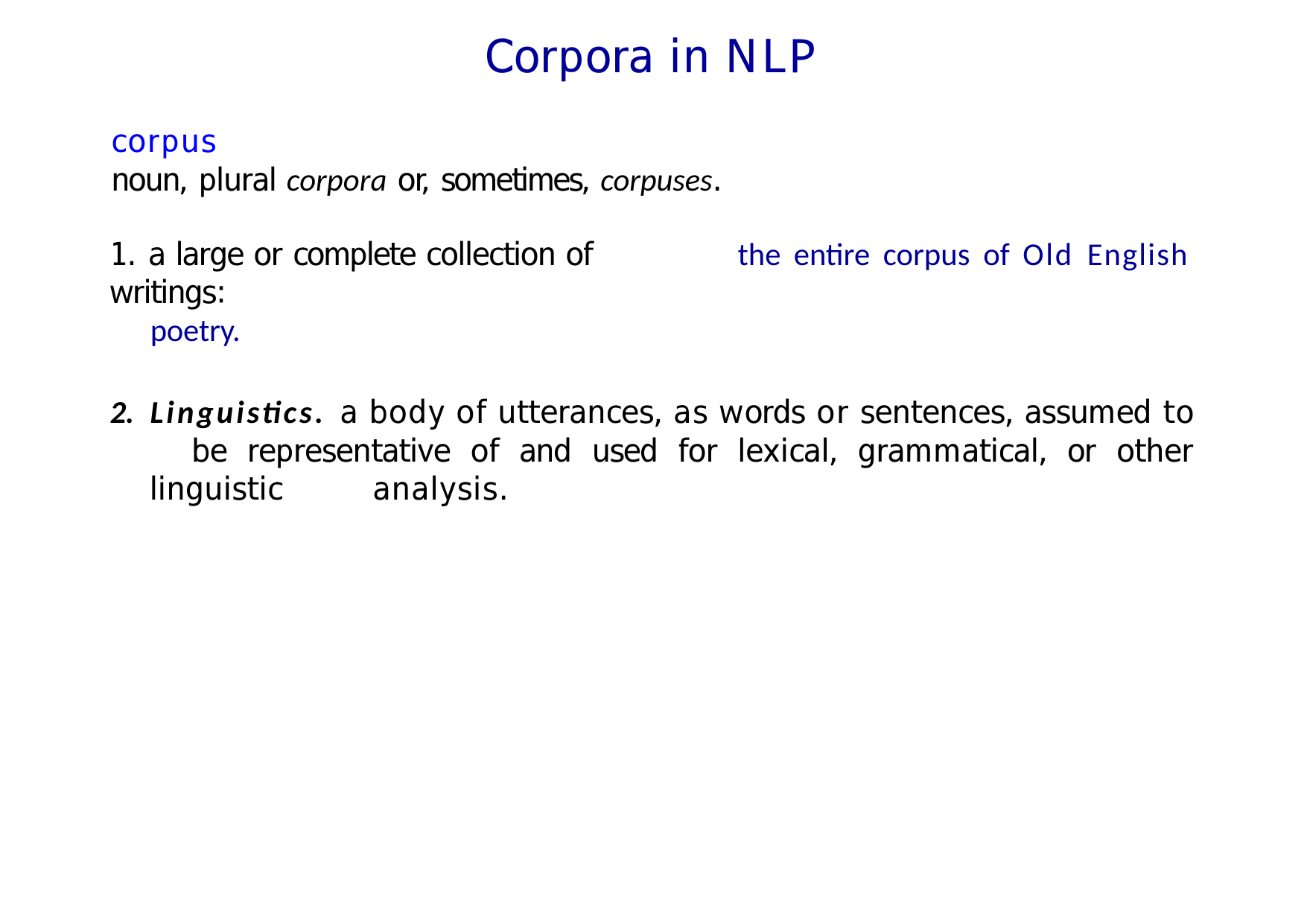

# Corpora in NLP
corpus
noun, plural corpora or, sometimes, corpuses.
1. a large or complete collection of writings:
poetry.
the entire corpus of Old English

Linguistics. a body of utterances, as words or sentences, assumed to 	be representative of and used for lexical, grammatical, or other linguistic 	analysis.